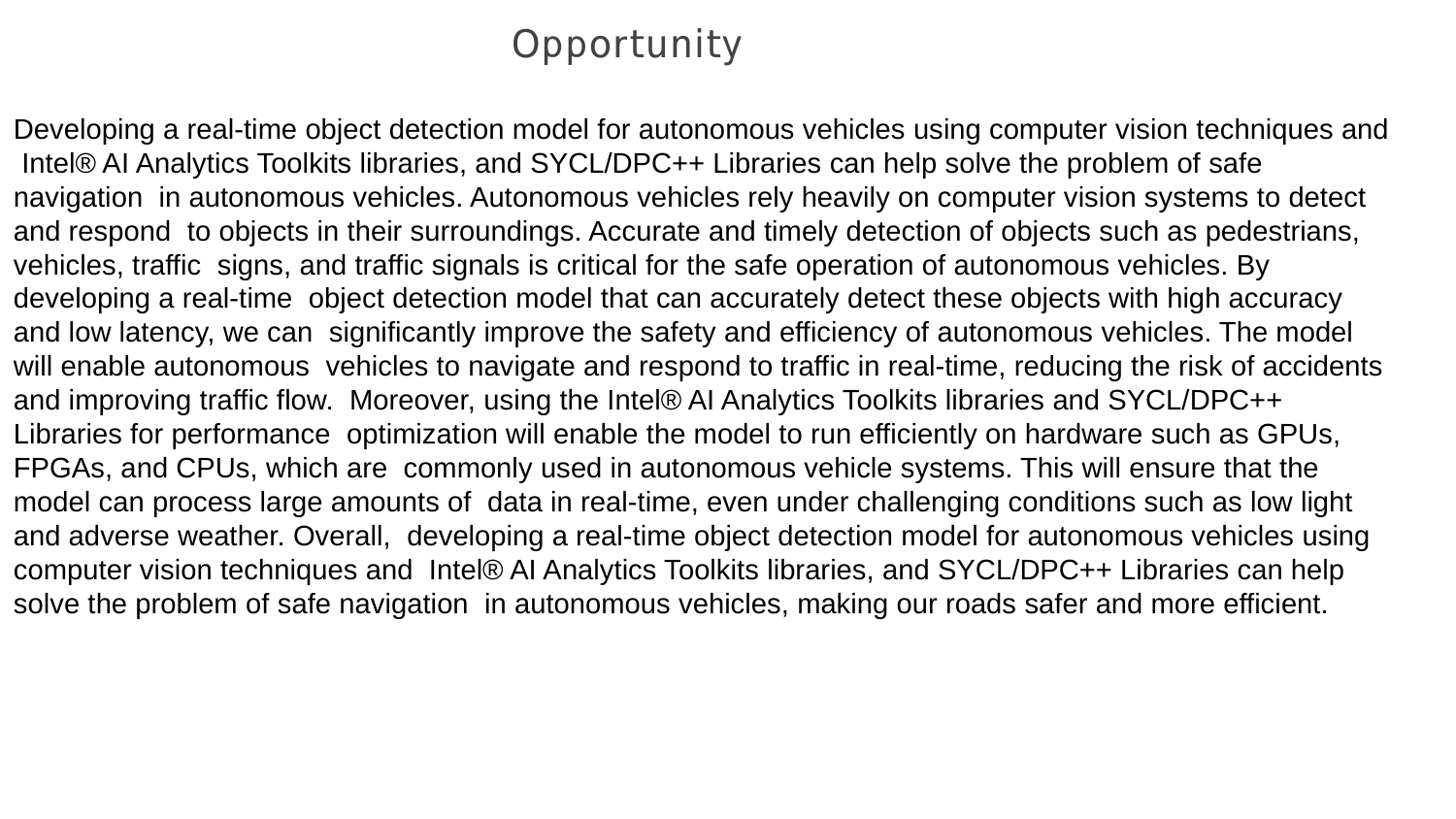

# Opportunity
Developing a real-time object detection model for autonomous vehicles using computer vision techniques and  Intel® AI Analytics Toolkits libraries, and SYCL/DPC++ Libraries can help solve the problem of safe navigation  in autonomous vehicles. Autonomous vehicles rely heavily on computer vision systems to detect and respond  to objects in their surroundings. Accurate and timely detection of objects such as pedestrians, vehicles, traffic  signs, and traffic signals is critical for the safe operation of autonomous vehicles. By developing a real-time  object detection model that can accurately detect these objects with high accuracy and low latency, we can  significantly improve the safety and efficiency of autonomous vehicles. The model will enable autonomous  vehicles to navigate and respond to traffic in real-time, reducing the risk of accidents and improving traffic flow.  Moreover, using the Intel® AI Analytics Toolkits libraries and SYCL/DPC++ Libraries for performance  optimization will enable the model to run efficiently on hardware such as GPUs, FPGAs, and CPUs, which are  commonly used in autonomous vehicle systems. This will ensure that the model can process large amounts of  data in real-time, even under challenging conditions such as low light and adverse weather. Overall,  developing a real-time object detection model for autonomous vehicles using computer vision techniques and  Intel® AI Analytics Toolkits libraries, and SYCL/DPC++ Libraries can help solve the problem of safe navigation  in autonomous vehicles, making our roads safer and more efficient.